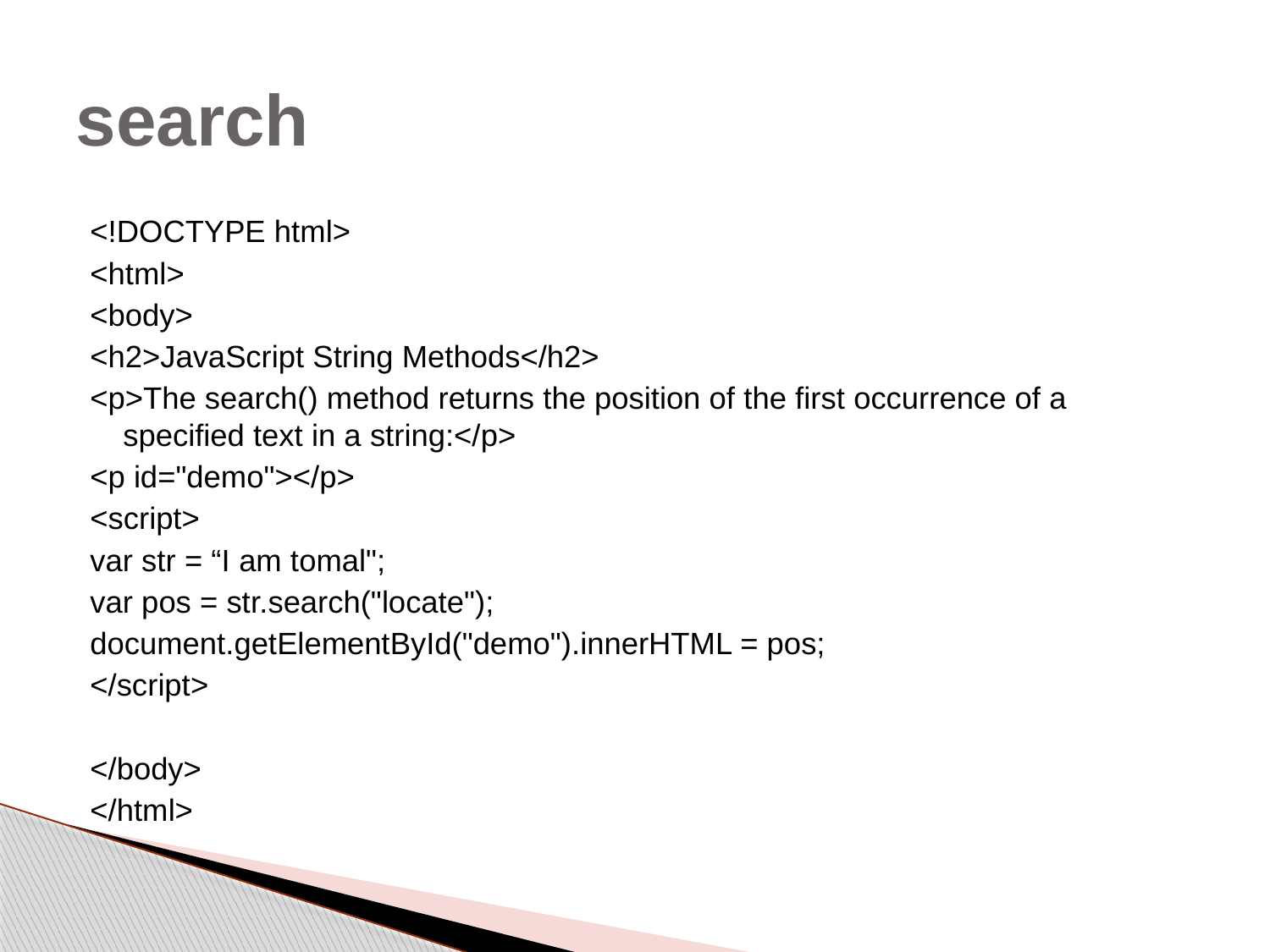

# search
<!DOCTYPE html>
<html>
<body>
<h2>JavaScript String Methods</h2>
<p>The search() method returns the position of the first occurrence of a specified text in a string:</p>
<p id="demo"></p>
<script>
var str = “I am tomal";
var pos = str.search("locate");
document.getElementById("demo").innerHTML = pos;
</script>

</body>
</html>